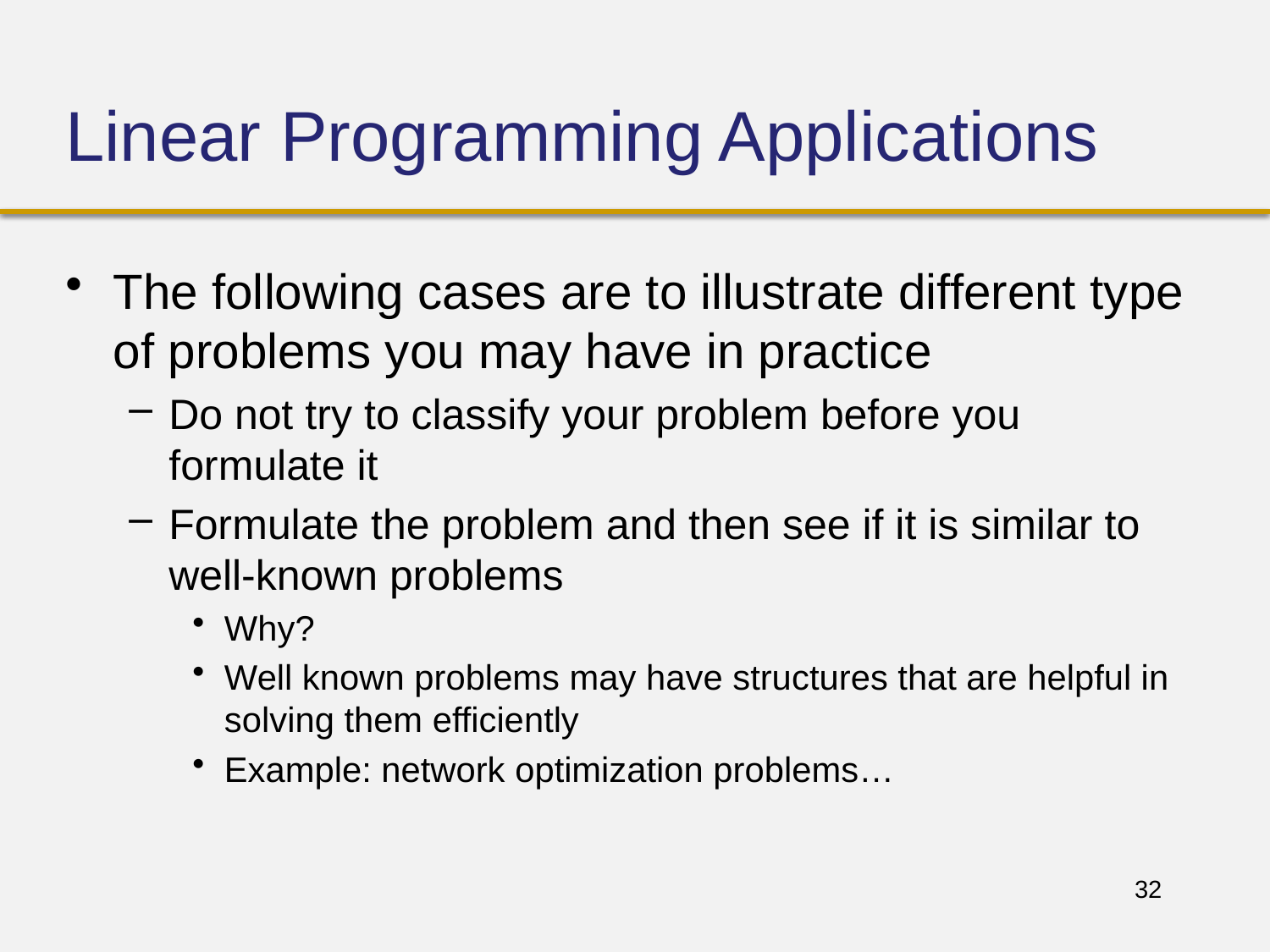

# Linear Programming Applications
The following cases are to illustrate different type of problems you may have in practice
Do not try to classify your problem before you formulate it
Formulate the problem and then see if it is similar to well-known problems
Why?
Well known problems may have structures that are helpful in solving them efficiently
Example: network optimization problems…
32